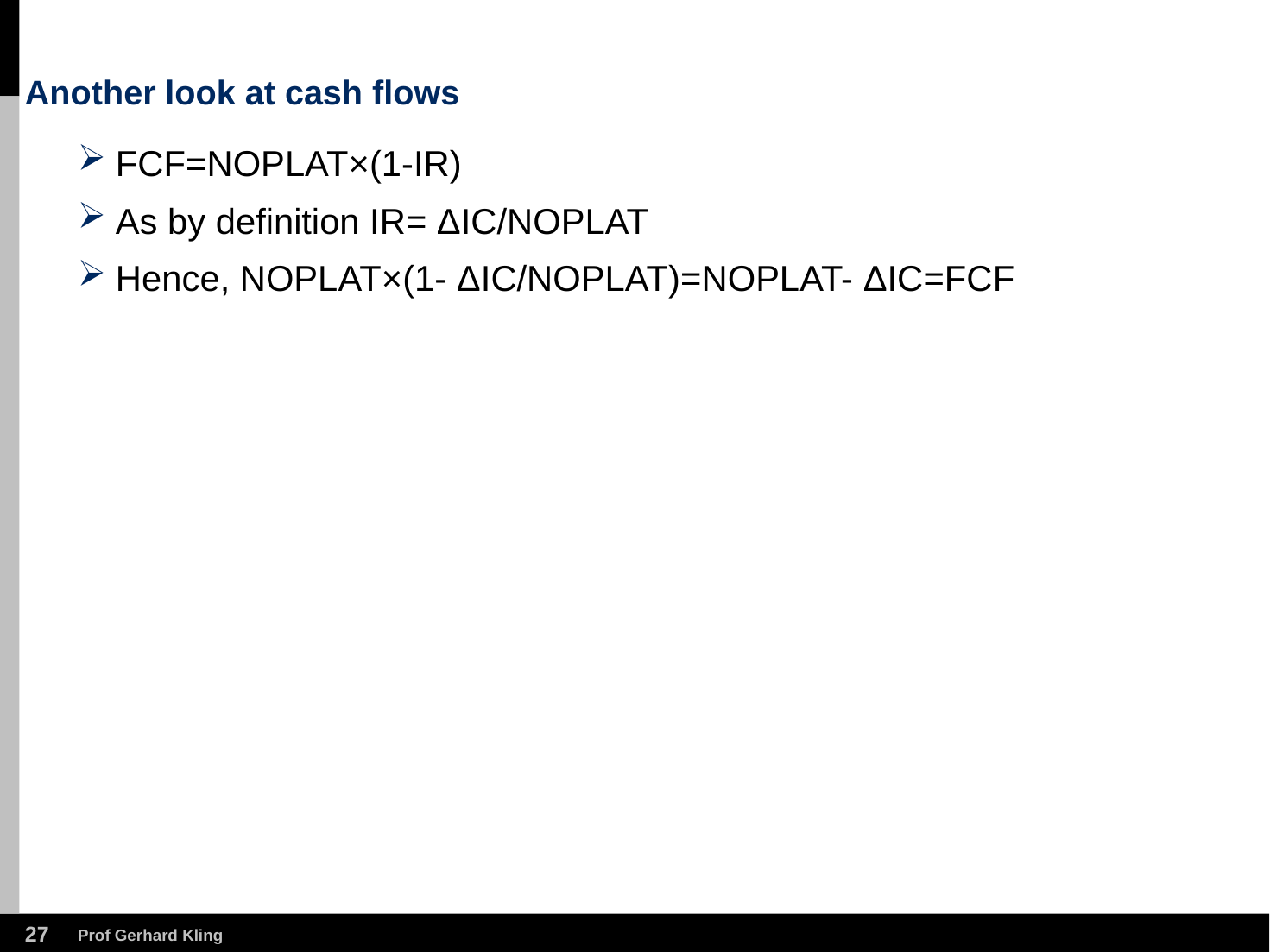

# Another look at cash flows
FCF=NOPLAT×(1-IR)
As by definition IR= ΔIC/NOPLAT
Hence, NOPLAT×(1- ΔIC/NOPLAT)=NOPLAT- ΔIC=FCF

27
Prof Gerhard Kling